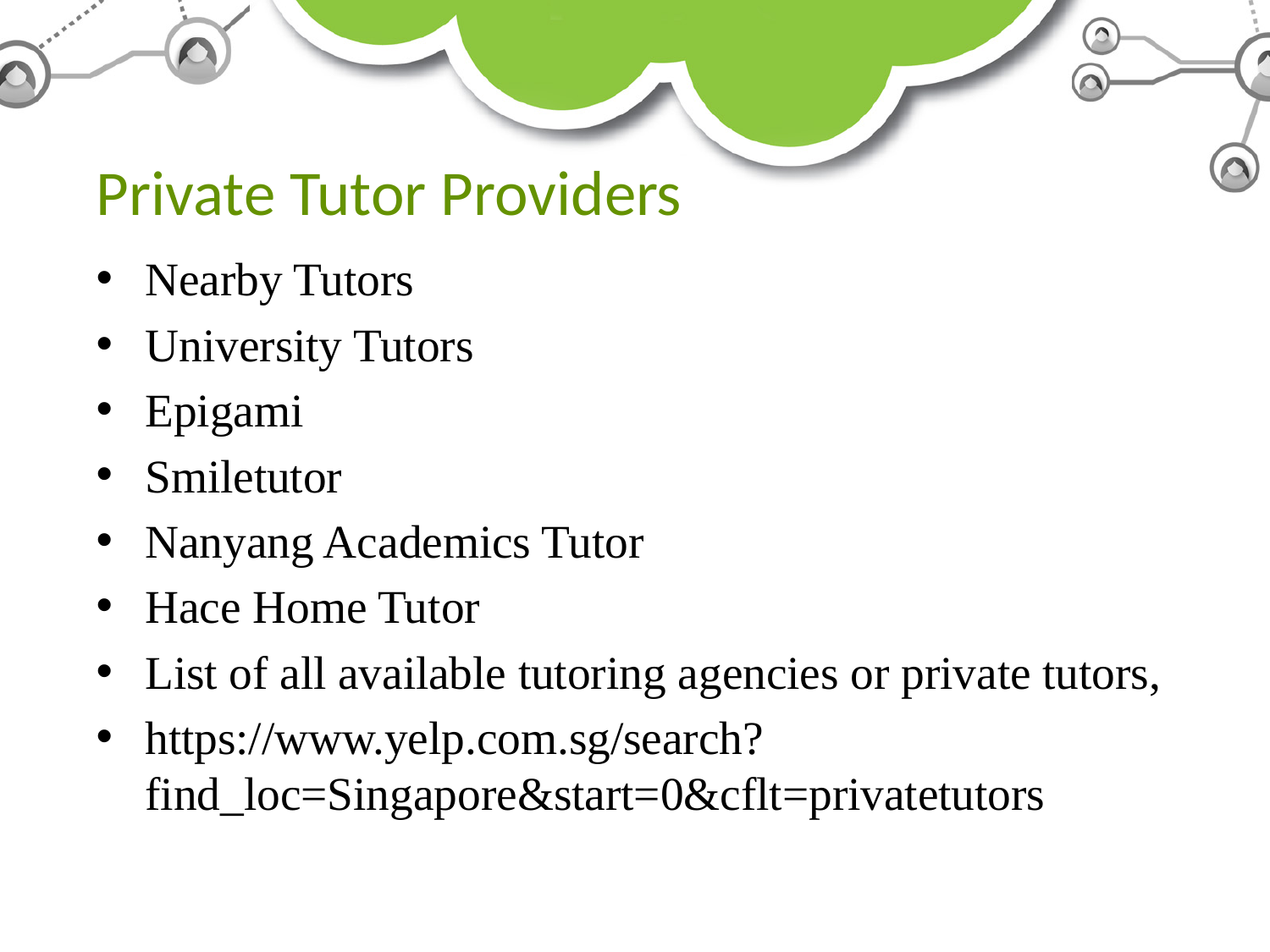

# Private Tutor Providers
Nearby Tutors
University Tutors
Epigami
Smiletutor
Nanyang Academics Tutor
Hace Home Tutor
List of all available tutoring agencies or private tutors,
https://www.yelp.com.sg/search?find_loc=Singapore&start=0&cflt=privatetutors